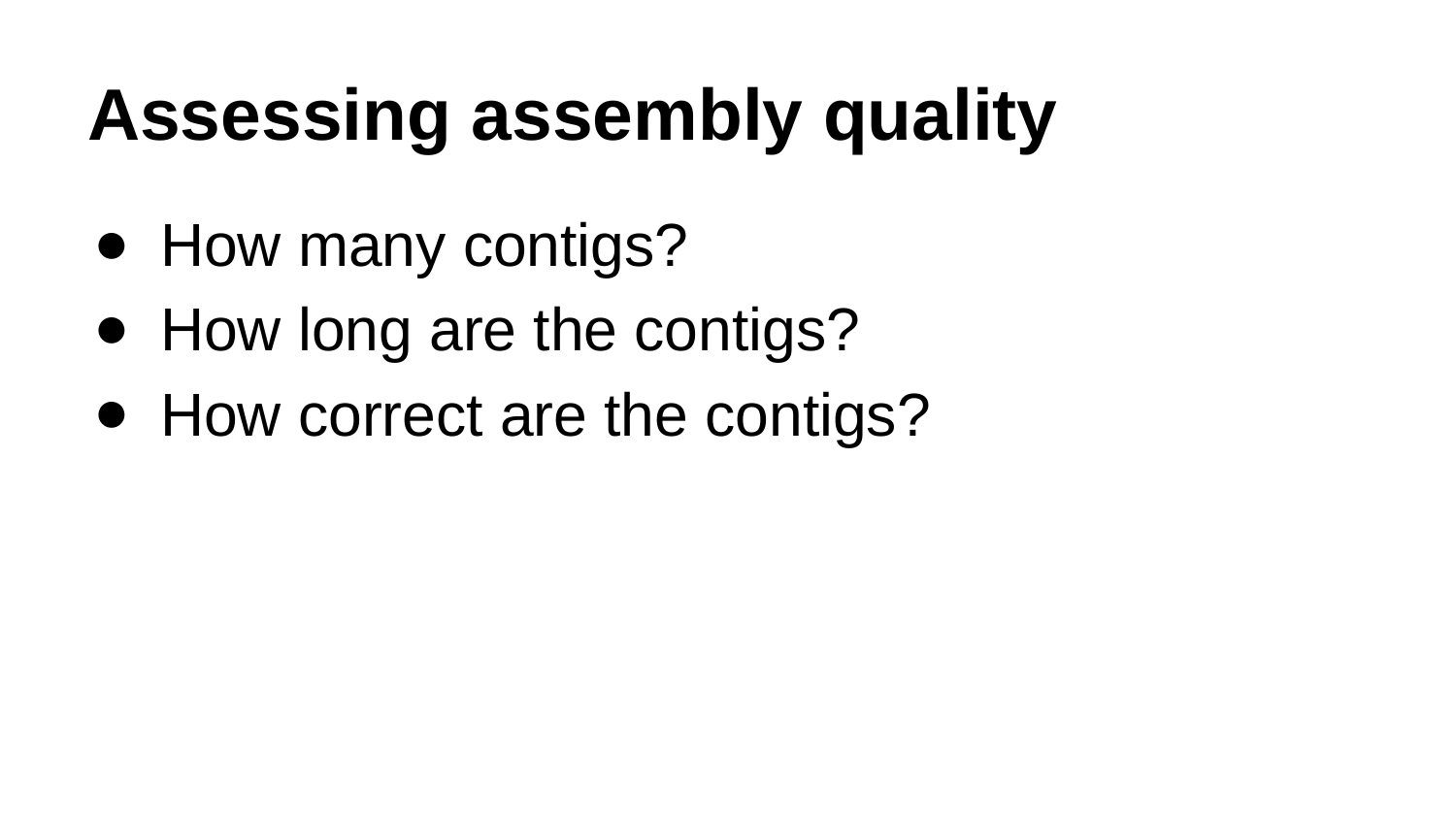

# Assessing assembly quality
How many contigs?
How long are the contigs?
How correct are the contigs?